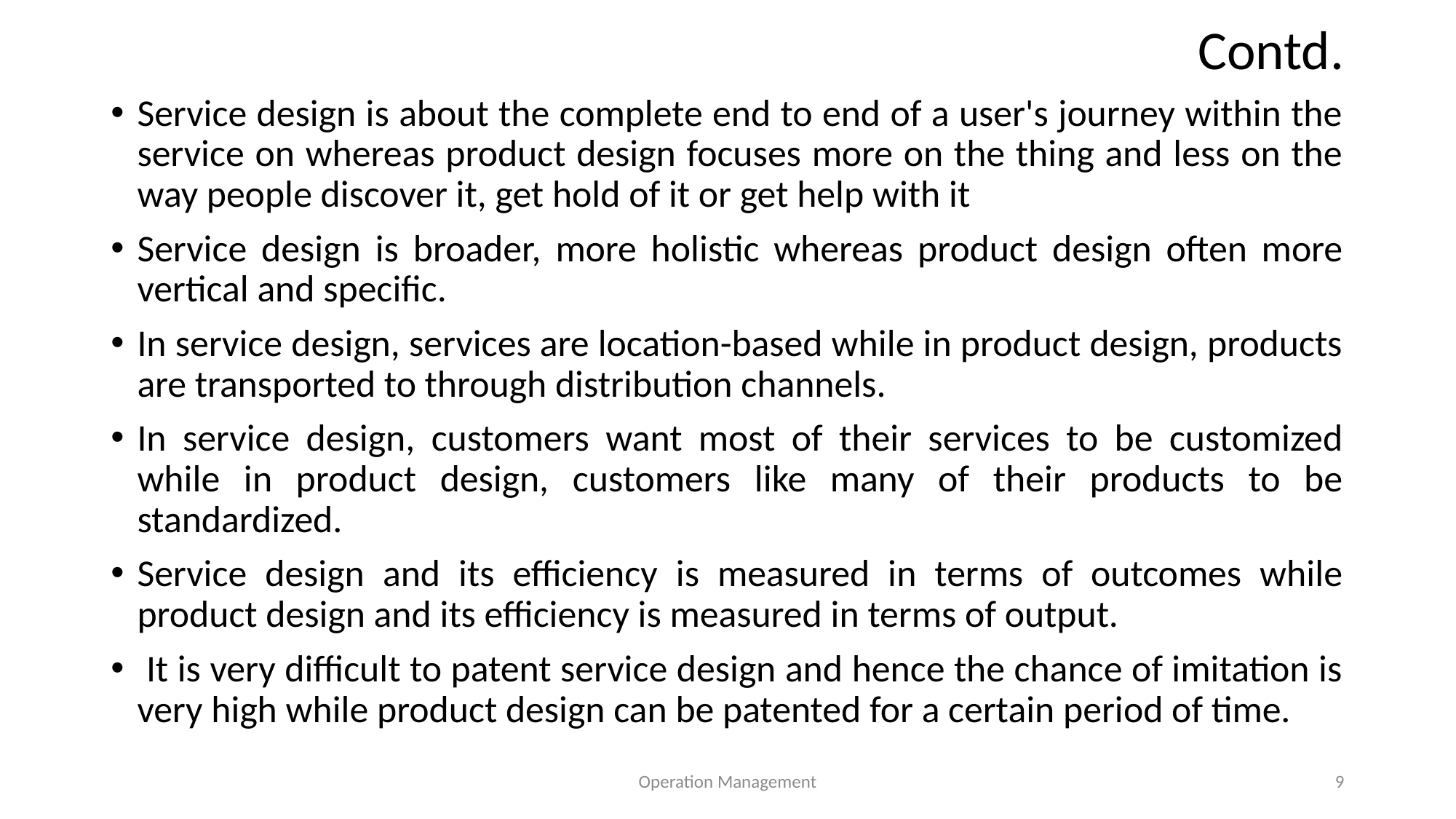

# Contd.
Service design is about the complete end to end of a user's journey within the service on whereas product design focuses more on the thing and less on the way people discover it, get hold of it or get help with it
Service design is broader, more holistic whereas product design often more vertical and specific.
In service design, services are location-based while in product design, products are transported to through distribution channels.
In service design, customers want most of their services to be customized while in product design, customers like many of their products to be standardized.
Service design and its efficiency is measured in terms of outcomes while product design and its efficiency is measured in terms of output.
 It is very difficult to patent service design and hence the chance of imitation is very high while product design can be patented for a certain period of time.

Operation Management
9